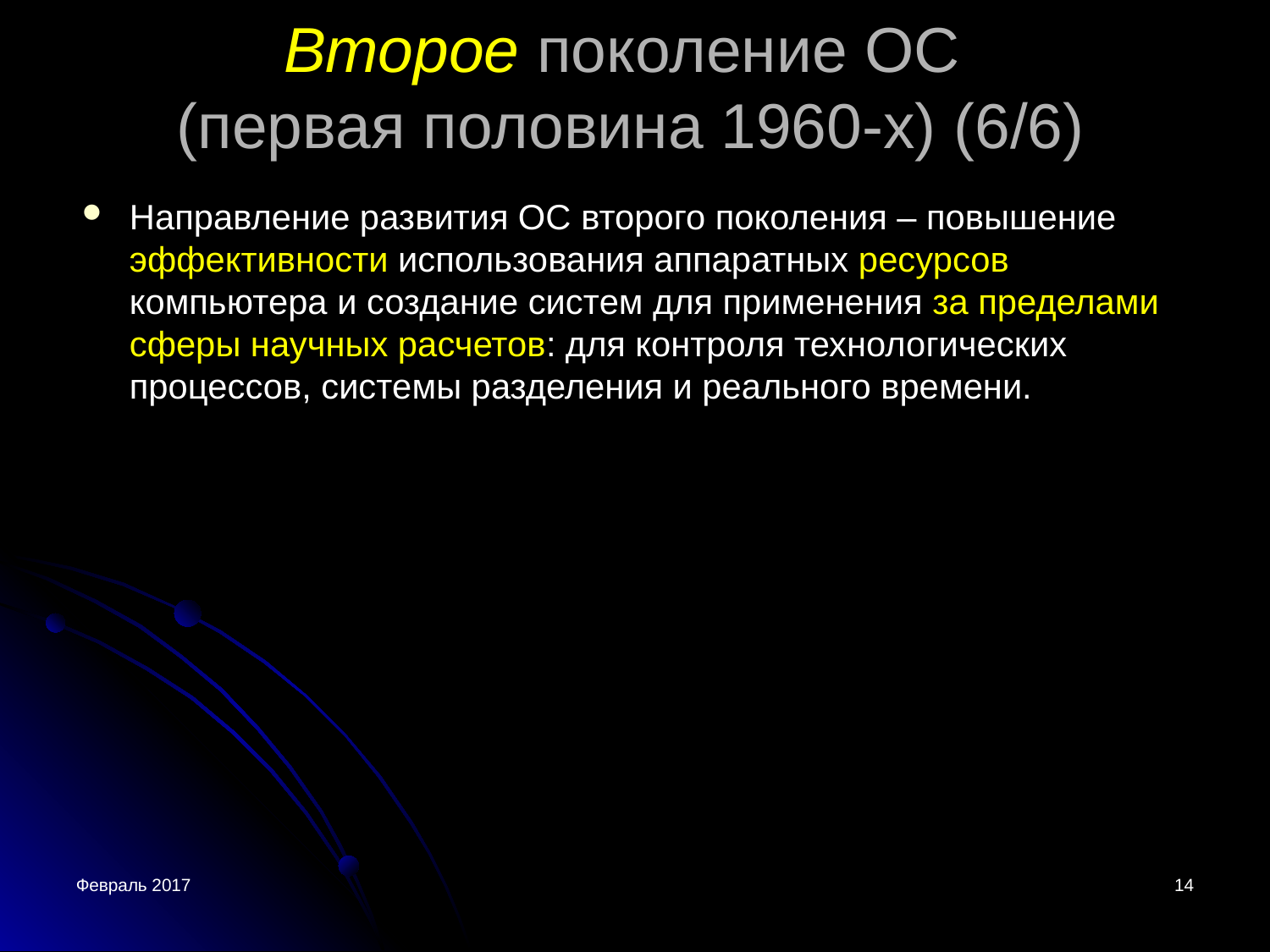

Второе поколение ОС
(первая половина 1960-х) (6/6)
Направление развития ОС второго поколения – повышение эффективности использования аппаратных ресурсов компьютера и создание систем для применения за пределами сферы научных расчетов: для контроля технологических процессов, системы разделения и реального времени.
Февраль 2017
14